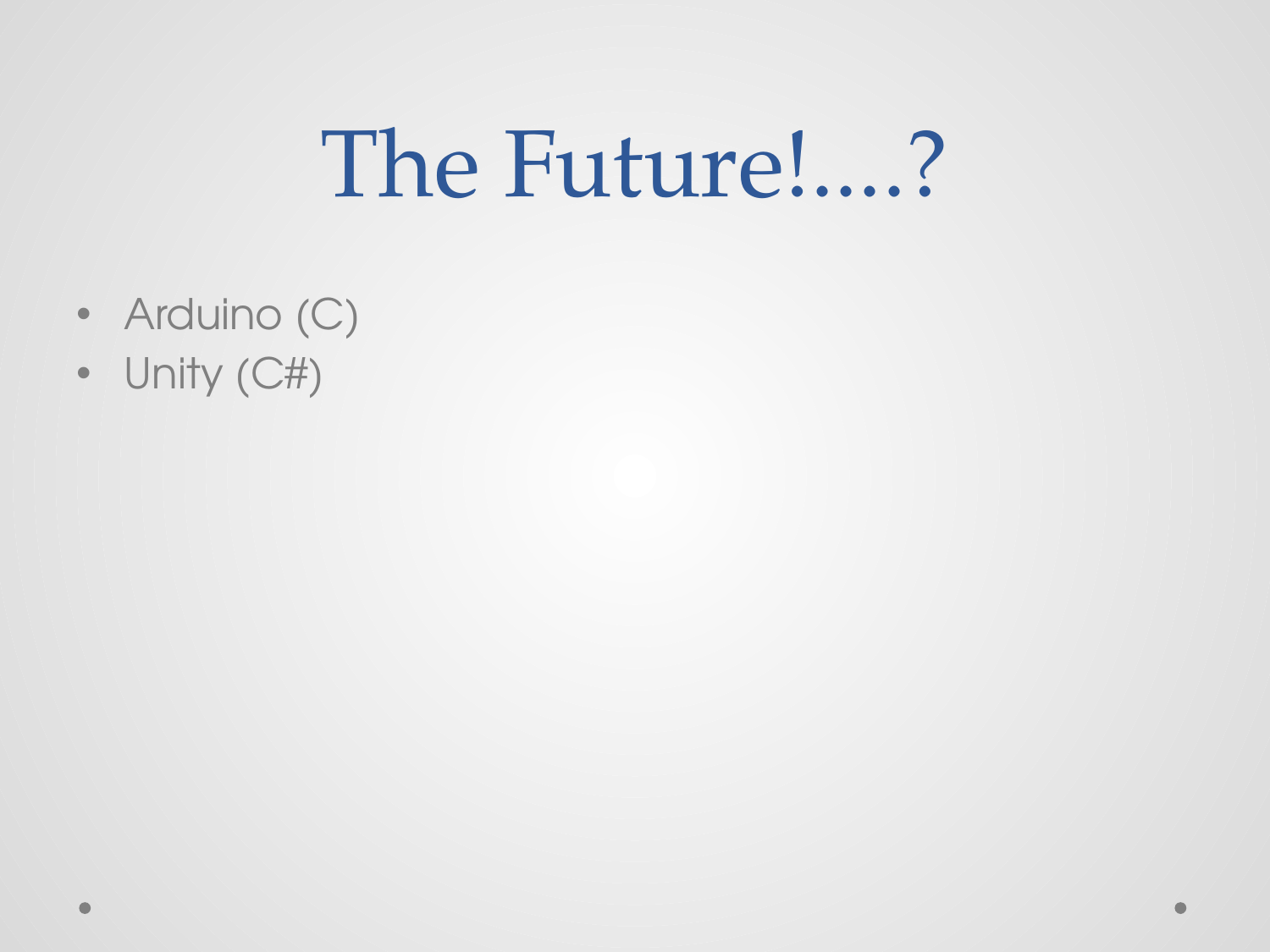

# The Future!....?

Arduino (C)
Unity (C#)